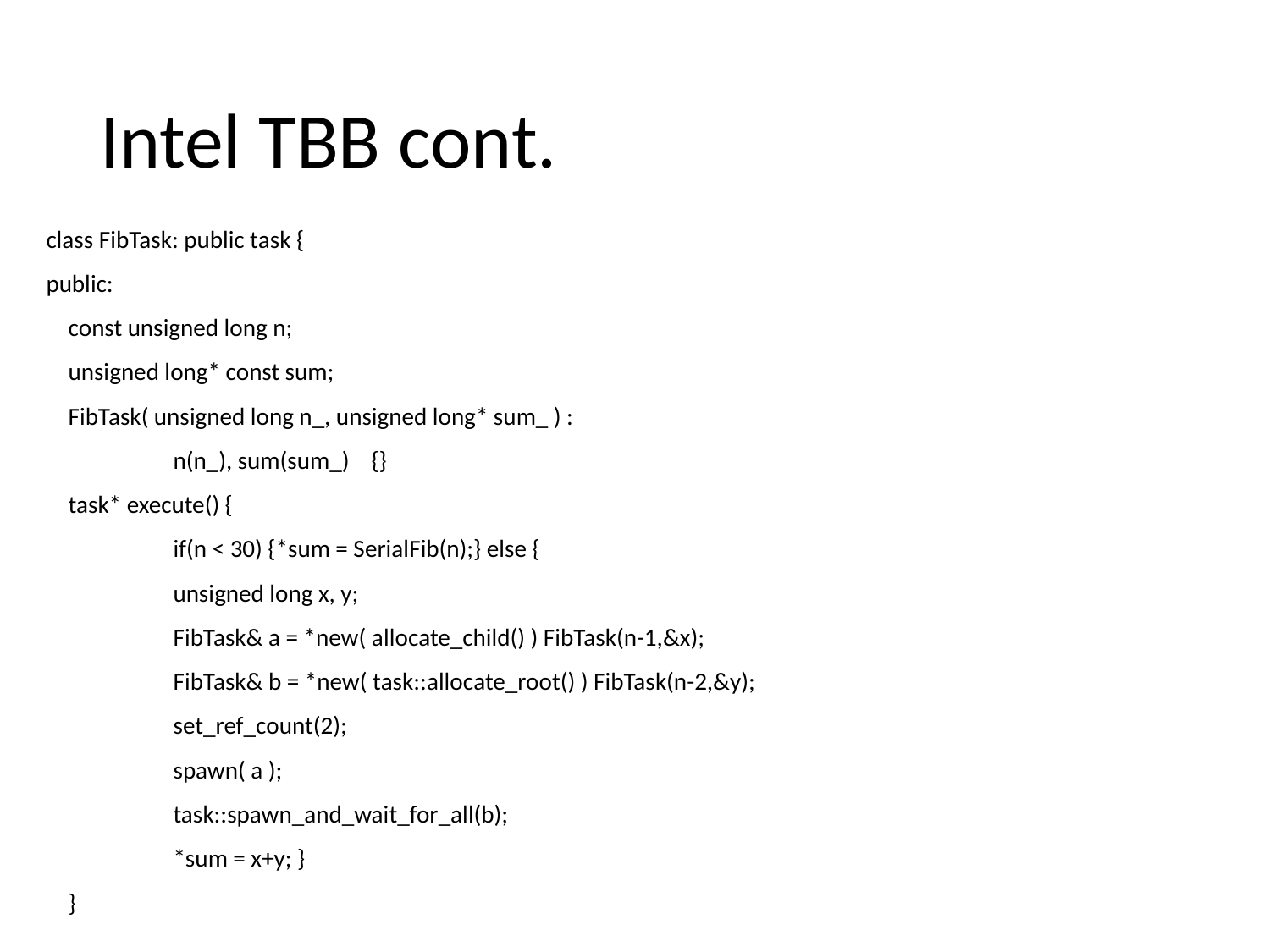

# Intel TBB cont.
class FibTask: public task {
public:
    const unsigned long n;
    unsigned long* const sum;
    FibTask( unsigned long n_, unsigned long* sum_ ) :
        	n(n_), sum(sum_)    {}
    task* execute() {
	if(n < 30) {*sum = SerialFib(n);} else {
	unsigned long x, y;
            	FibTask& a = *new( allocate_child() ) FibTask(n-1,&x);
            	FibTask& b = *new( task::allocate_root() ) FibTask(n-2,&y);
	set_ref_count(2);
	spawn( a );
	task::spawn_and_wait_for_all(b);
	*sum = x+y; }
    }